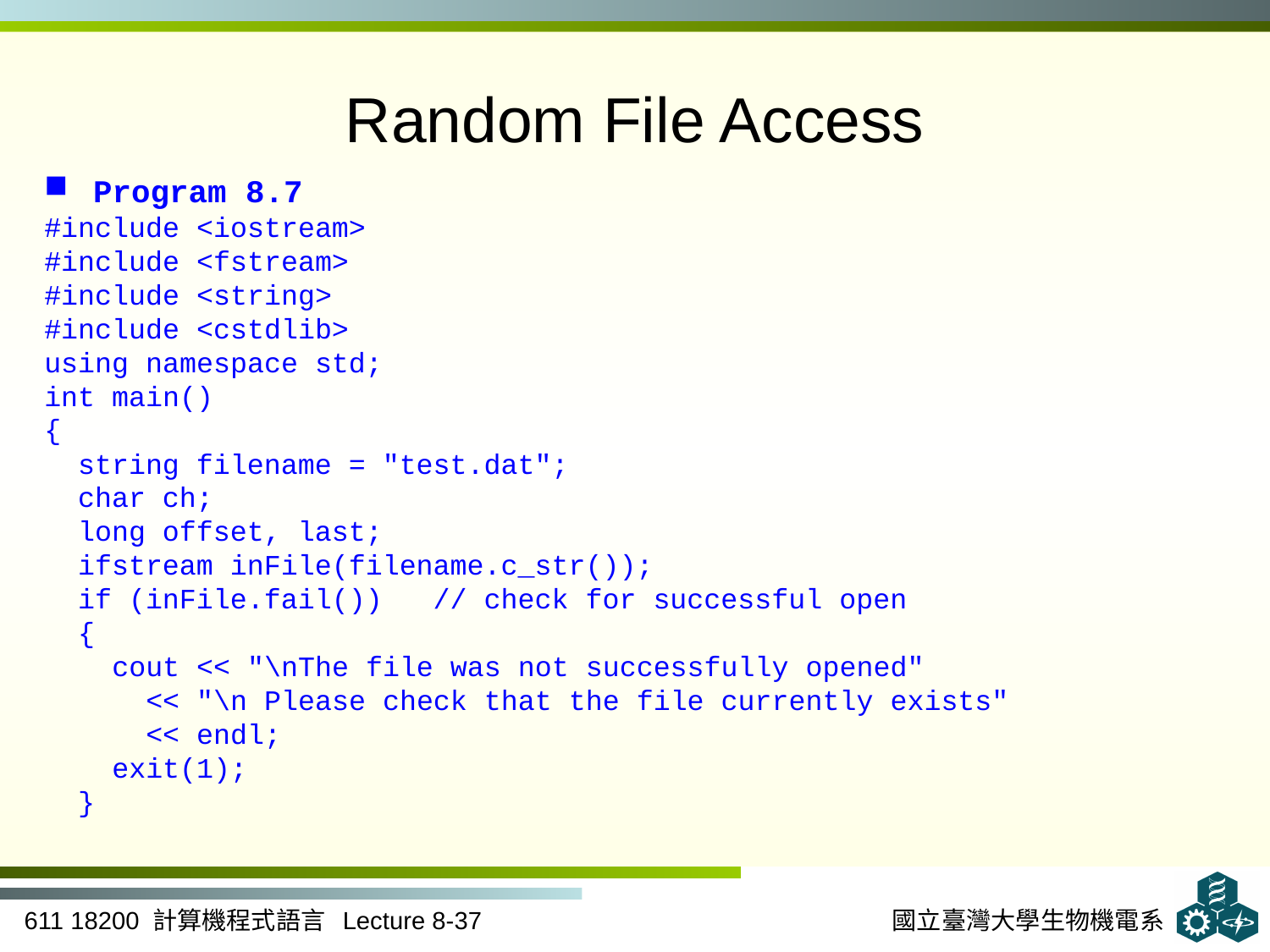

# Random File Access
 Program 8.7
#include <iostream>
#include <fstream>
#include <string>
#include <cstdlib>
using namespace std;
int main()
{
  string filename = "test.dat";
  char ch;
  long offset, last;
  ifstream inFile(filename.c_str());
  if (inFile.fail())   // check for successful open
  {
    cout << "\nThe file was not successfully opened"
      << "\n Please check that the file currently exists"
      << endl;
    exit(1);
  }